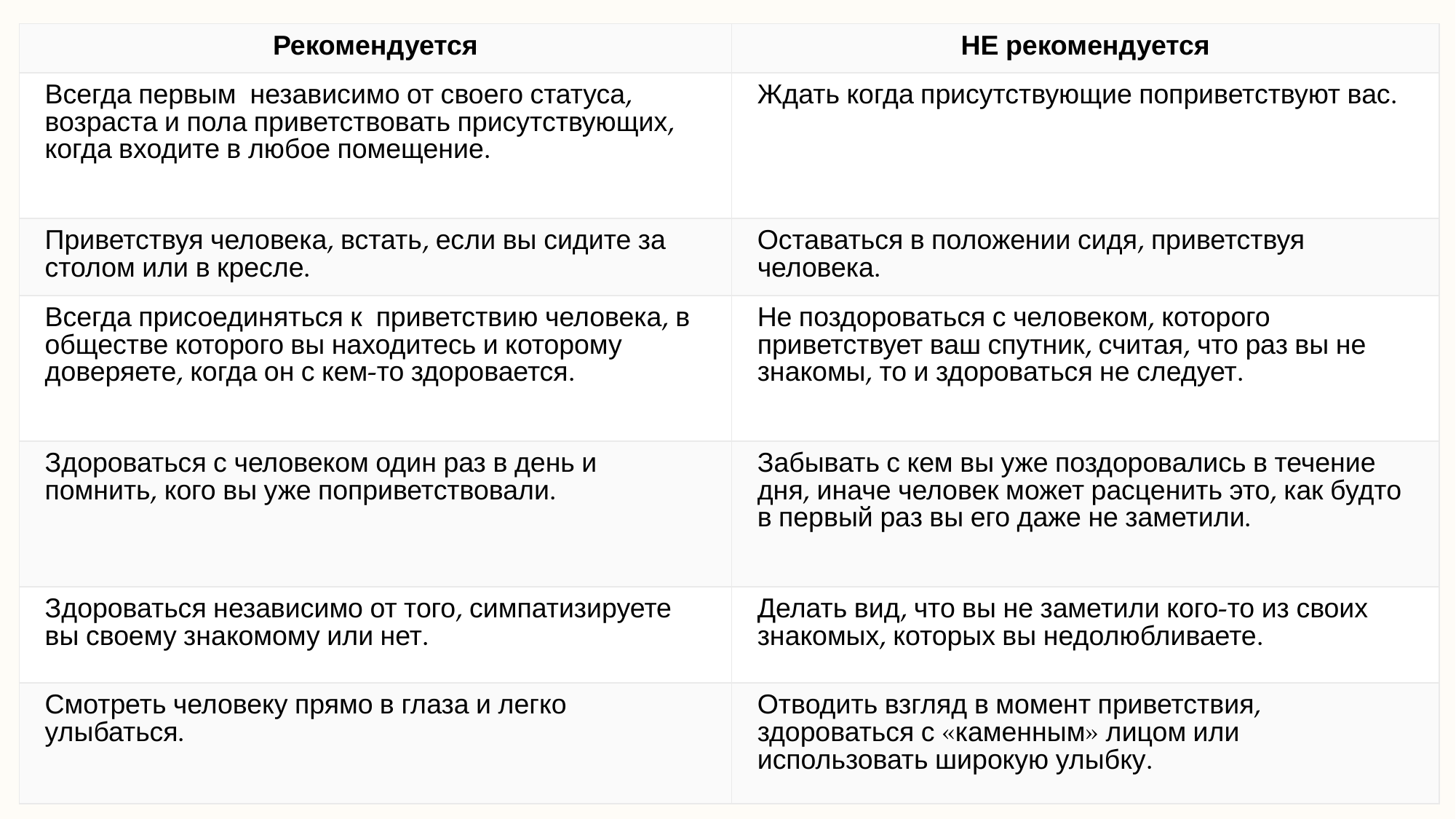

| Рекомендуется | НЕ рекомендуется |
| --- | --- |
| Всегда первым  независимо от своего статуса, возраста и пола приветствовать присутствующих, когда входите в любое помещение. | Ждать когда присутствующие поприветствуют вас. |
| Приветствуя человека, встать, если вы сидите за столом или в кресле. | Оставаться в положении сидя, приветствуя человека. |
| Всегда присоединяться к  приветствию человека, в обществе которого вы находитесь и которому доверяете, когда он с кем-то здоровается. | Не поздороваться с человеком, которого приветствует ваш спутник, считая, что раз вы не знакомы, то и здороваться не следует. |
| Здороваться с человеком один раз в день и помнить, кого вы уже поприветствовали. | Забывать с кем вы уже поздоровались в течение дня, иначе человек может расценить это, как будто в первый раз вы его даже не заметили. |
| Здороваться независимо от того, симпатизируете вы своему знакомому или нет. | Делать вид, что вы не заметили кого-то из своих знакомых, которых вы недолюбливаете. |
| Смотреть человеку прямо в глаза и легко улыбаться. | Отводить взгляд в момент приветствия, здороваться с «каменным» лицом или использовать широкую улыбку. |